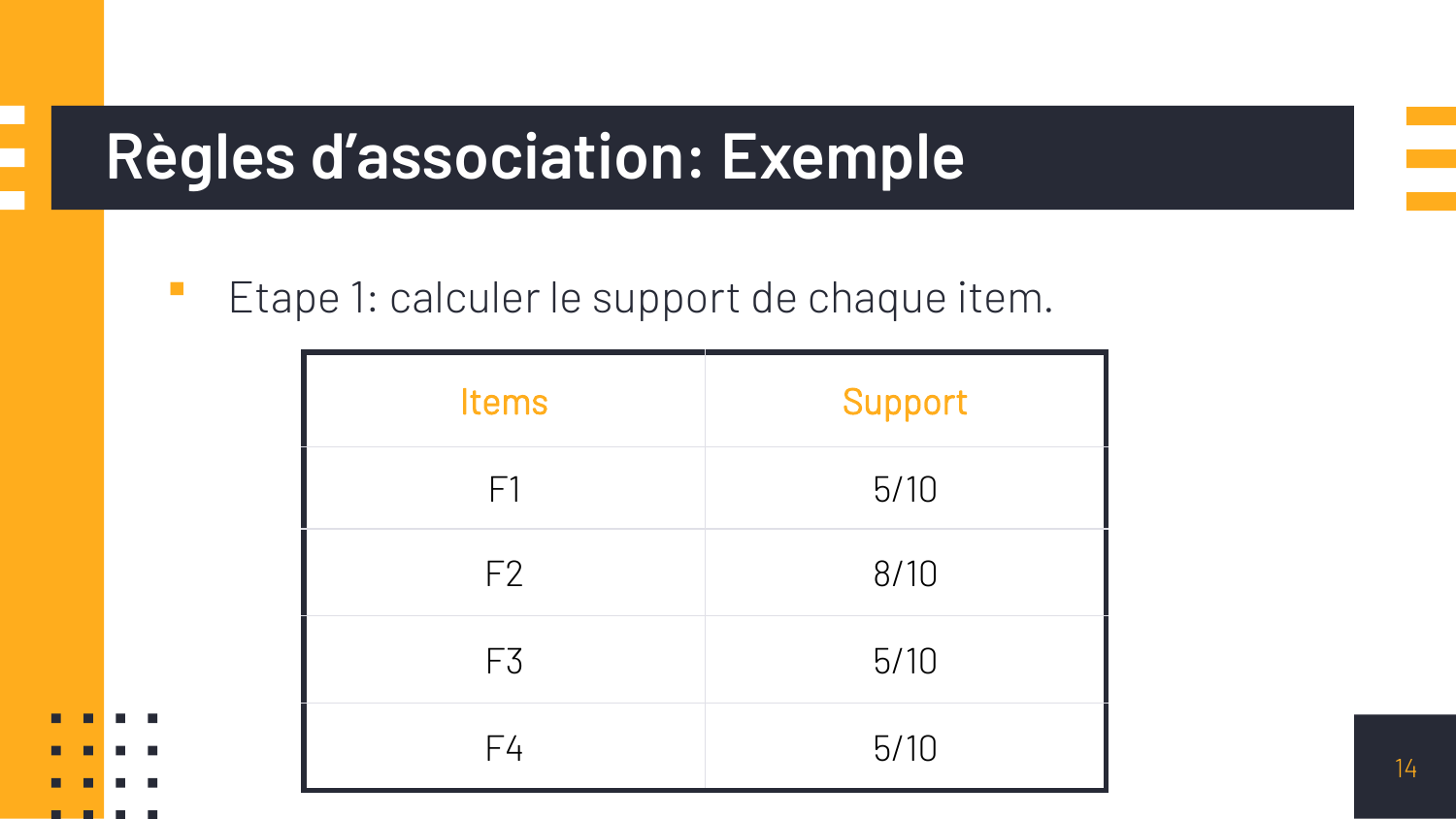

# Règles d’association: Exemple
Etape 1: calculer le support de chaque item.
| Items | Support |
| --- | --- |
| F1 | 5/10 |
| F2 | 8/10 |
| F3 | 5/10 |
| F4 | 5/10 |
14